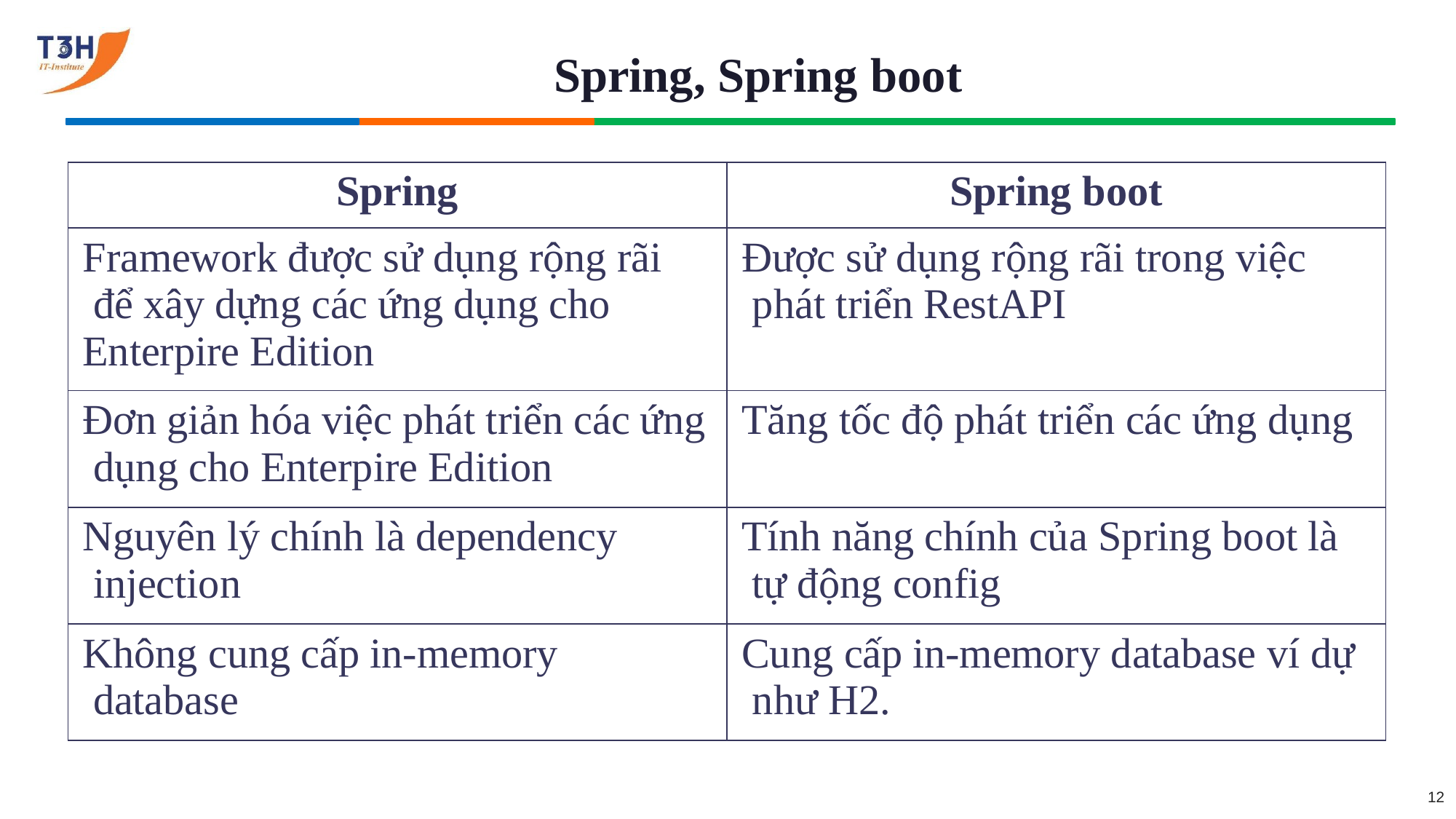

# Spring, Spring boot
| Spring | Spring boot |
| --- | --- |
| Framework được sử dụng rộng rãi để xây dựng các ứng dụng cho Enterpire Edition | Được sử dụng rộng rãi trong việc phát triển RestAPI |
| Đơn giản hóa việc phát triển các ứng dụng cho Enterpire Edition | Tăng tốc độ phát triển các ứng dụng |
| Nguyên lý chính là dependency injection | Tính năng chính của Spring boot là tự động config |
| Không cung cấp in-memory database | Cung cấp in-memory database ví dự như H2. |
12